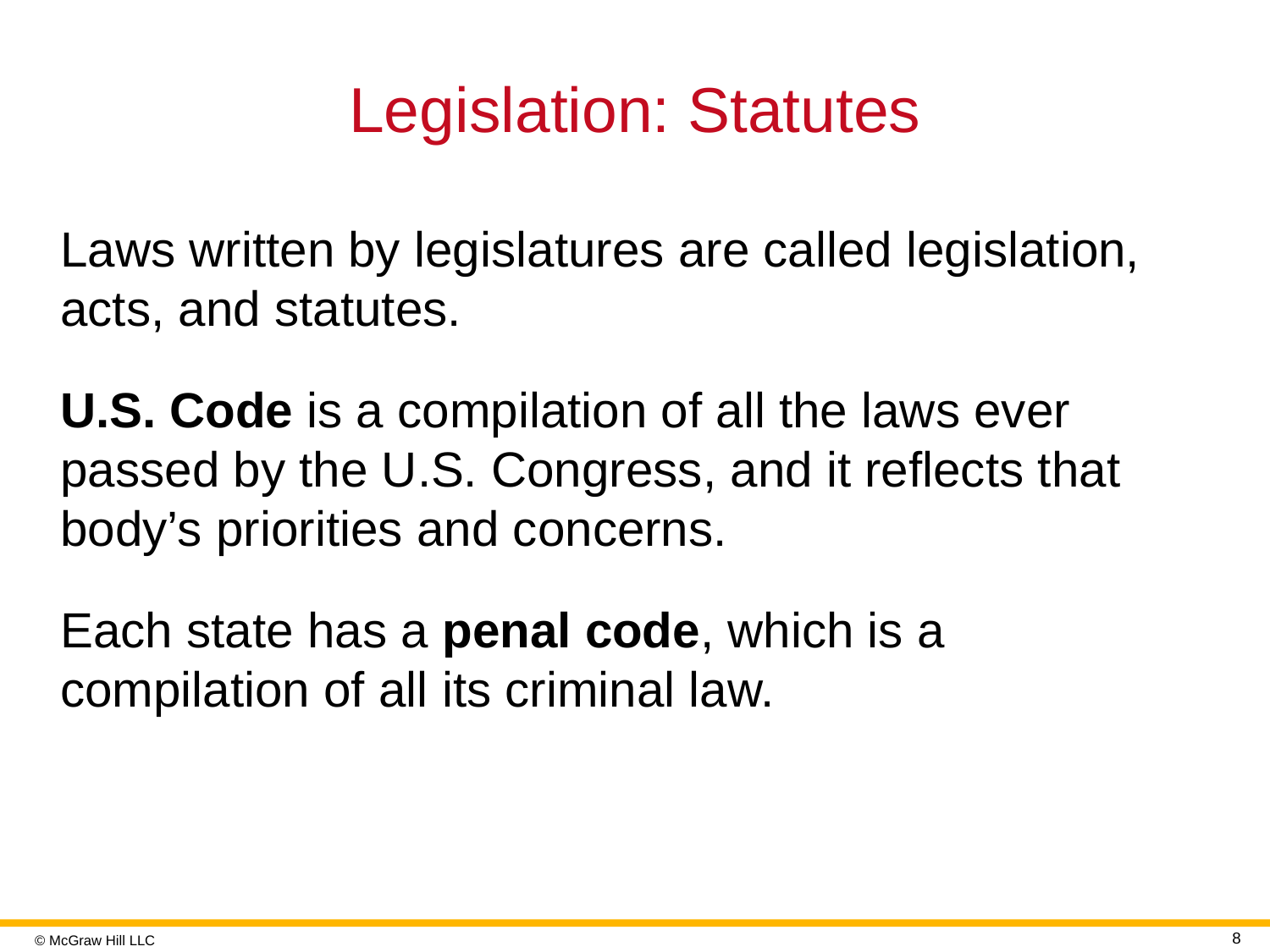

# Legislation: Statutes
Laws written by legislatures are called legislation, acts, and statutes.
U.S. Code is a compilation of all the laws ever passed by the U.S. Congress, and it reflects that body’s priorities and concerns.
Each state has a penal code, which is a compilation of all its criminal law.
8